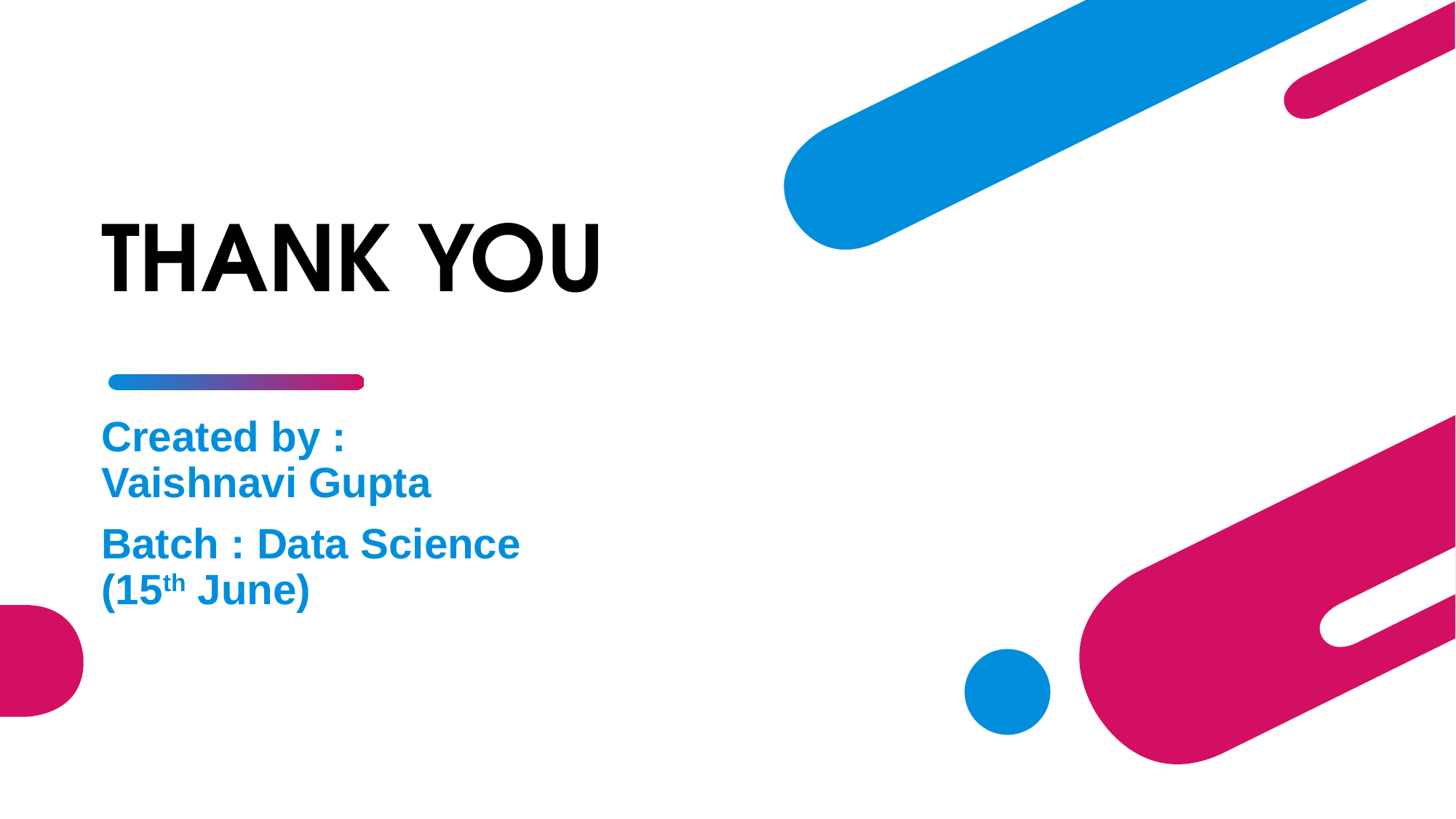

# THANK YOU
Created by : Vaishnavi Gupta
Batch : Data Science (15th June)

31